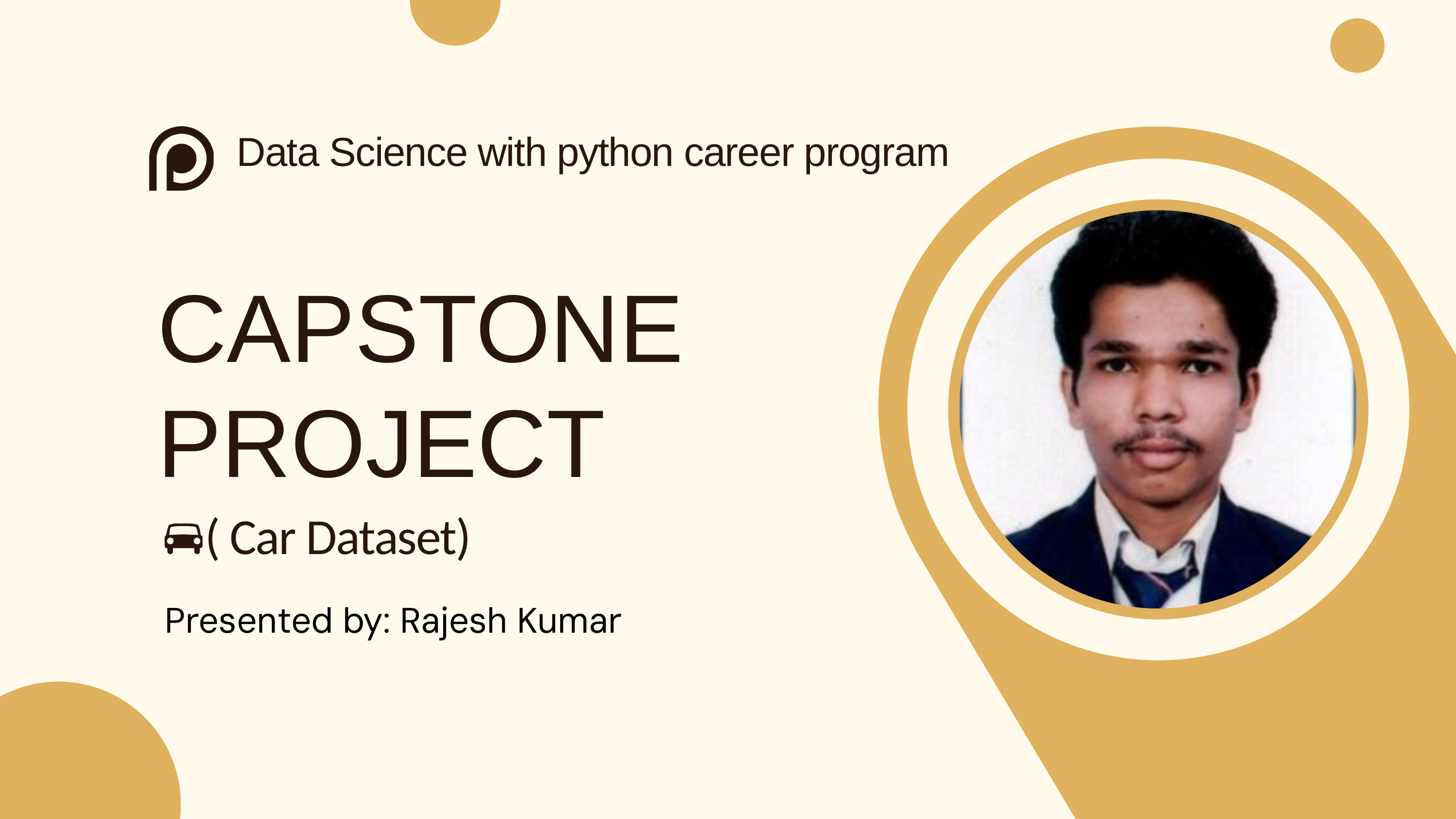

Data Science with python career program

CAPSTONE PROJECT
🚘( Car Dataset)
Presented by: Rajesh Kumar